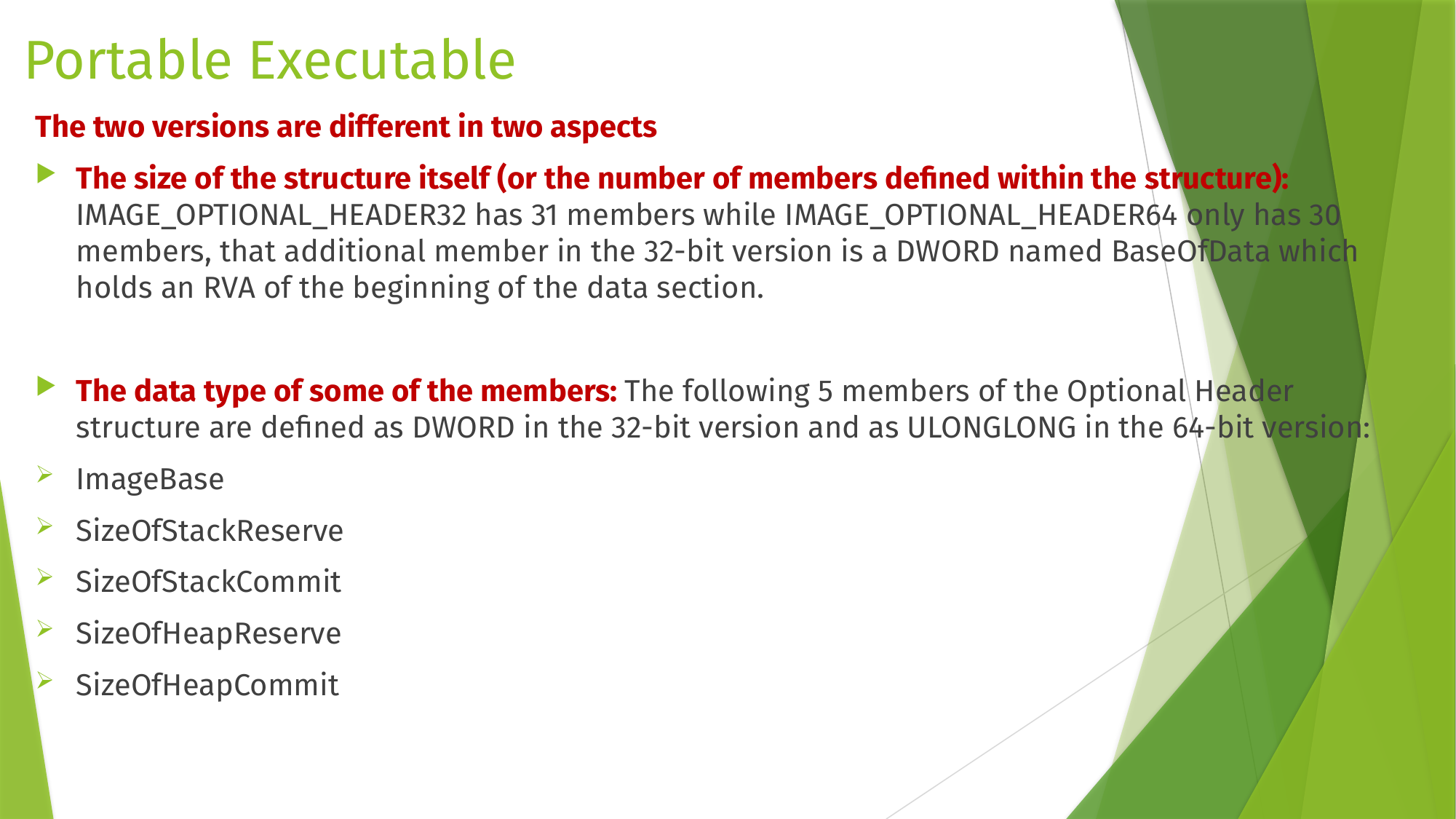

# Portable Executable
The two versions are different in two aspects
The size of the structure itself (or the number of members defined within the structure): IMAGE_OPTIONAL_HEADER32 has 31 members while IMAGE_OPTIONAL_HEADER64 only has 30 members, that additional member in the 32-bit version is a DWORD named BaseOfData which holds an RVA of the beginning of the data section.

The data type of some of the members: The following 5 members of the Optional Header structure are defined as DWORD in the 32-bit version and as ULONGLONG in the 64-bit version:
ImageBase
SizeOfStackReserve
SizeOfStackCommit
SizeOfHeapReserve
SizeOfHeapCommit